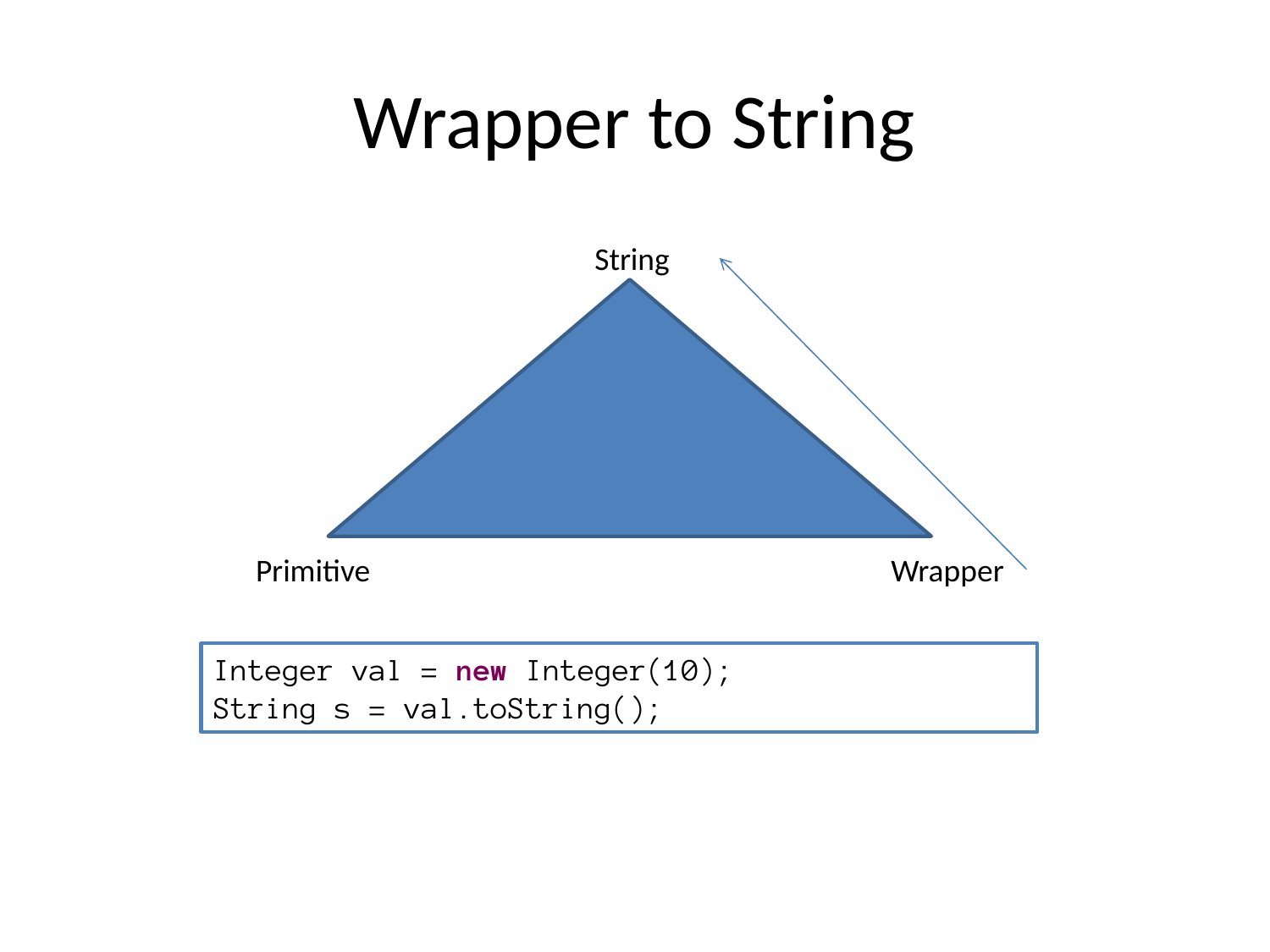

# Wrapper to String
String

Primitive
Wrapper
Integer val = new Integer(10);
String s = val.toString();